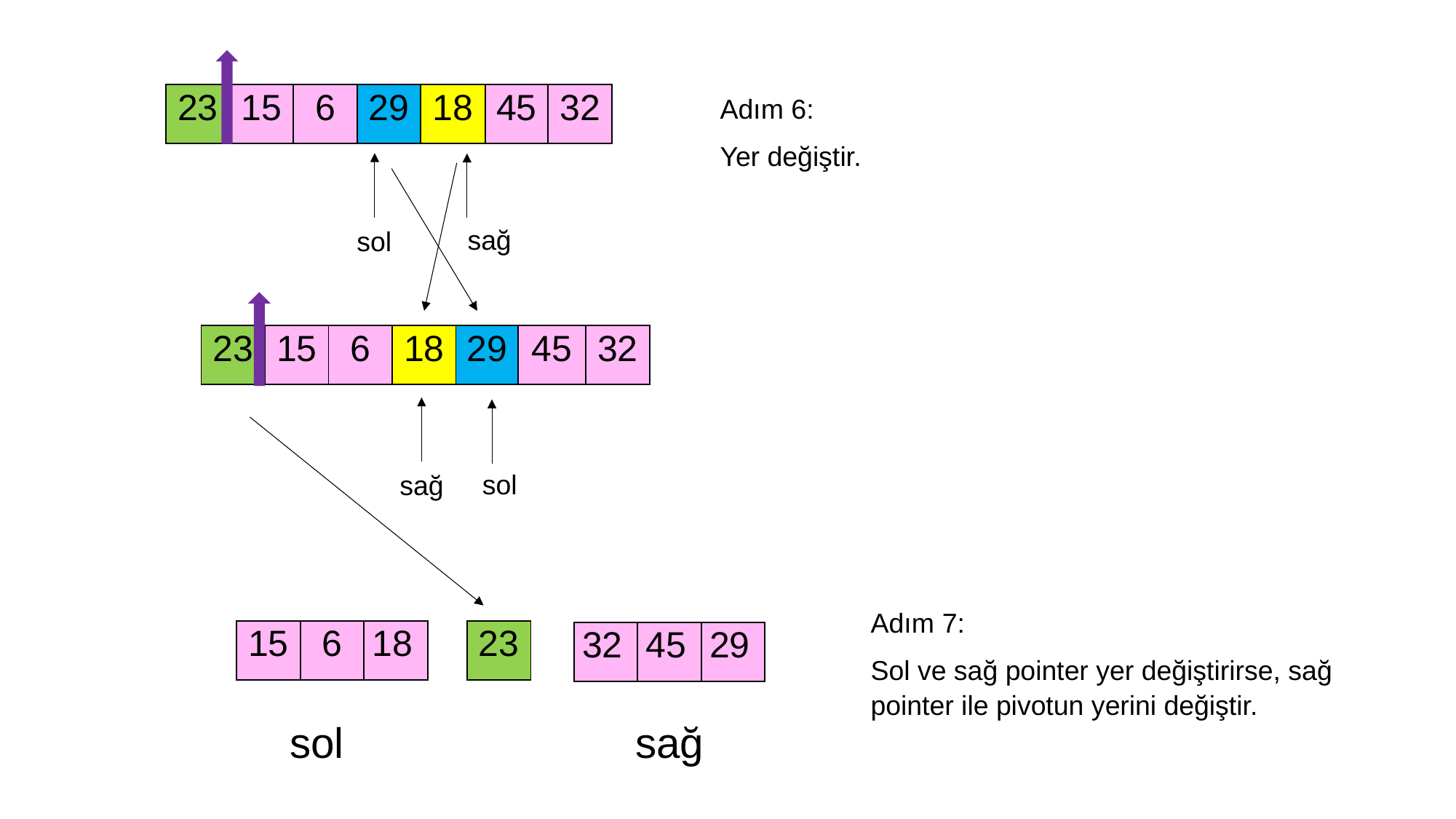

Adım 6:
Yer değiştir.
| 23 | 15 | 6 | 29 | 18 | 45 | 32 |
| --- | --- | --- | --- | --- | --- | --- |
sağ
sol

| 23 | 15 | 6 | 18 | 29 | 45 | 32 |
| --- | --- | --- | --- | --- | --- | --- |
sol
sağ
Adım 7:
Sol ve sağ pointer yer değiştirirse, sağ pointer ile pivotun yerini değiştir.

| 15 | 6 | 18 |
| --- | --- | --- |
| 23 |
| --- |
| 32 | 45 | 29 |
| --- | --- | --- |
sol
sağ